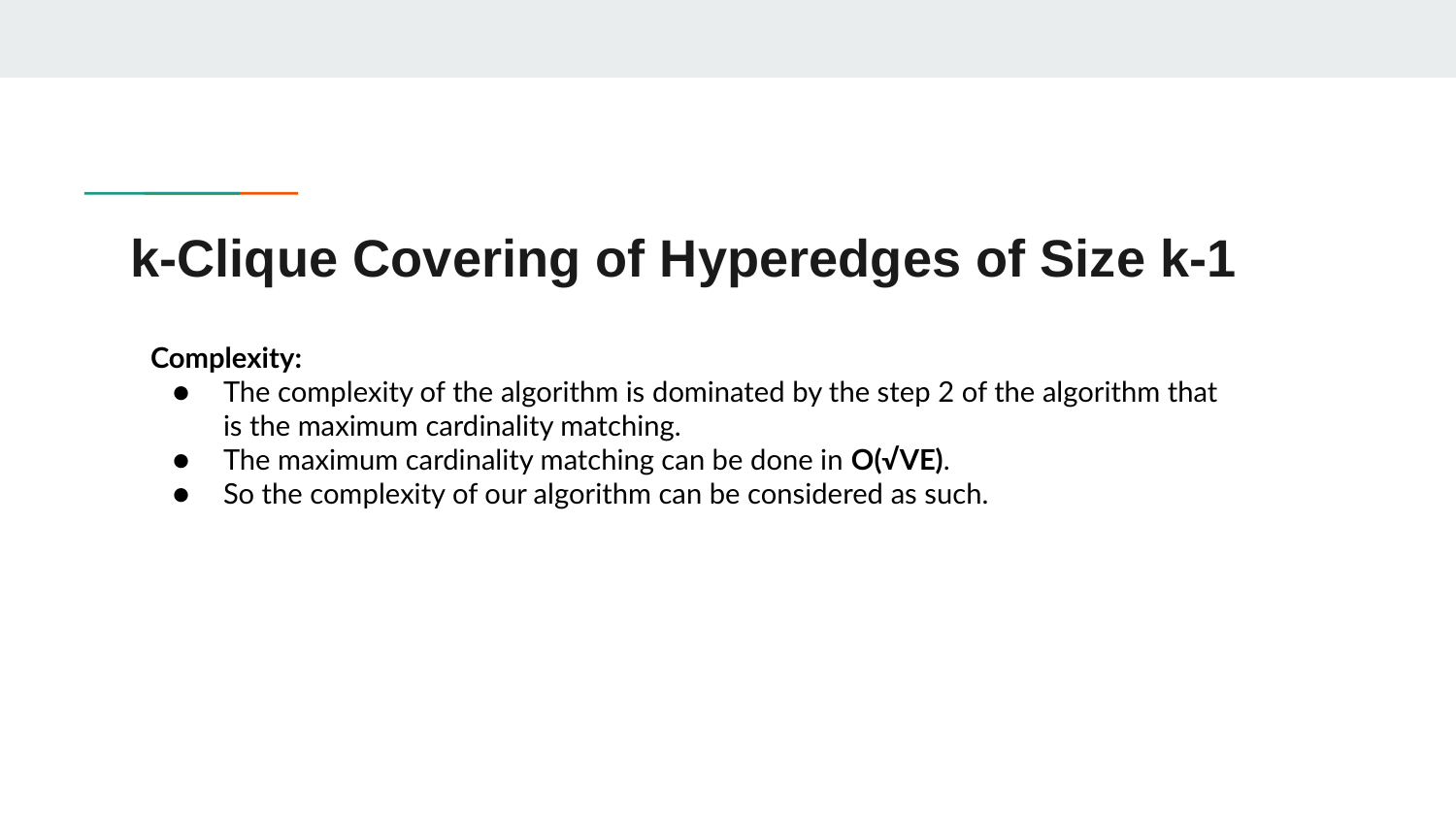

# k-Clique Covering of Hyperedges of Size k-1
Complexity:
The complexity of the algorithm is dominated by the step 2 of the algorithm that is the maximum cardinality matching.
The maximum cardinality matching can be done in O(√VE).
So the complexity of our algorithm can be considered as such.